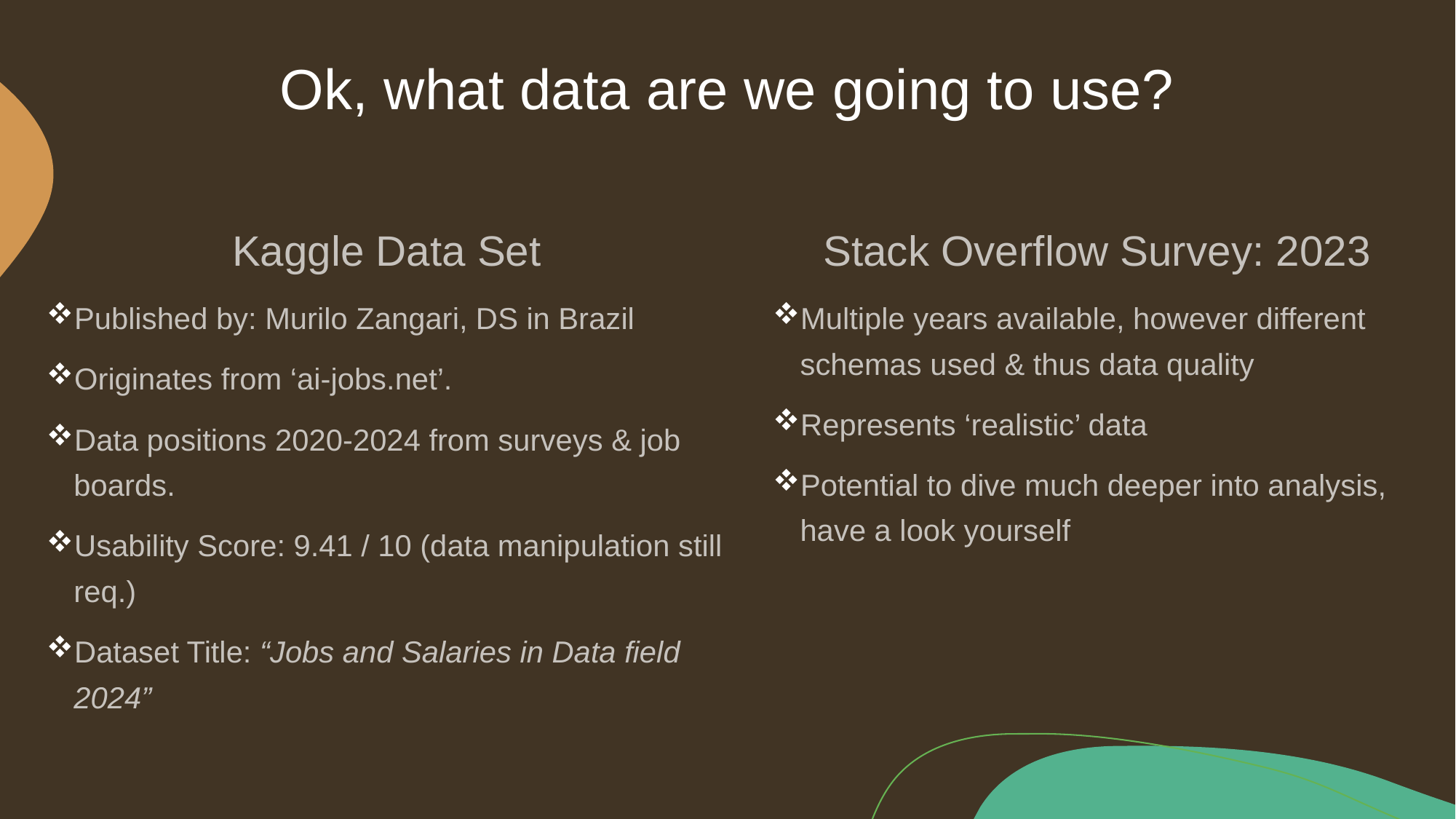

# Ok, what data are we going to use?
Stack Overflow Survey: 2023
Multiple years available, however different schemas used & thus data quality
Represents ‘realistic’ data
Potential to dive much deeper into analysis, have a look yourself

Kaggle Data Set
Published by: Murilo Zangari, DS in Brazil
Originates from ‘ai-jobs.net’.
Data positions 2020-2024 from surveys & job boards.
Usability Score: 9.41 / 10 (data manipulation still req.)
Dataset Title: “Jobs and Salaries in Data field 2024”